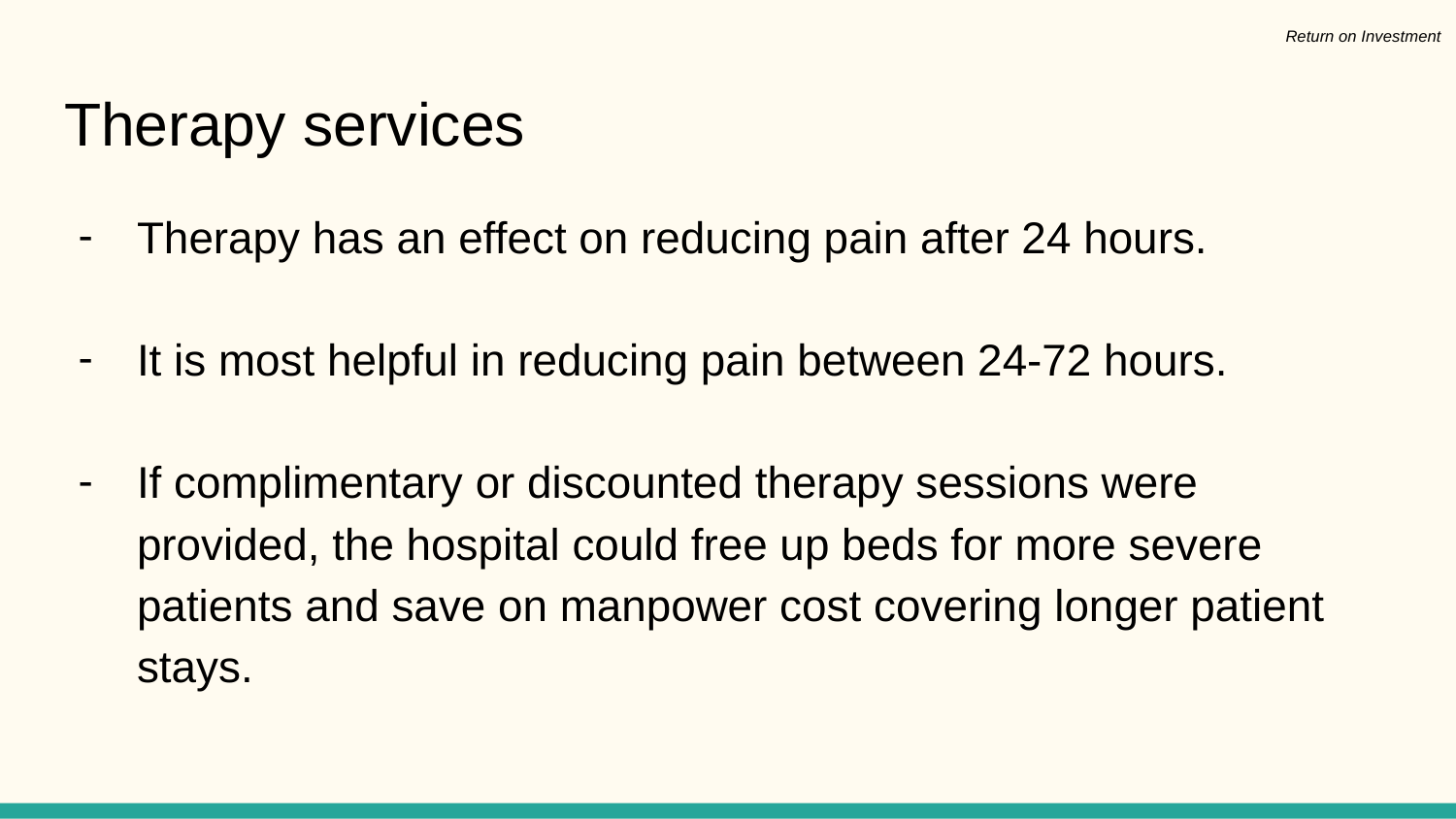

Return on Investment
# Therapy services
Therapy has an effect on reducing pain after 24 hours.

It is most helpful in reducing pain between 24-72 hours.

If complimentary or discounted therapy sessions were provided, the hospital could free up beds for more severe patients and save on manpower cost covering longer patient stays.